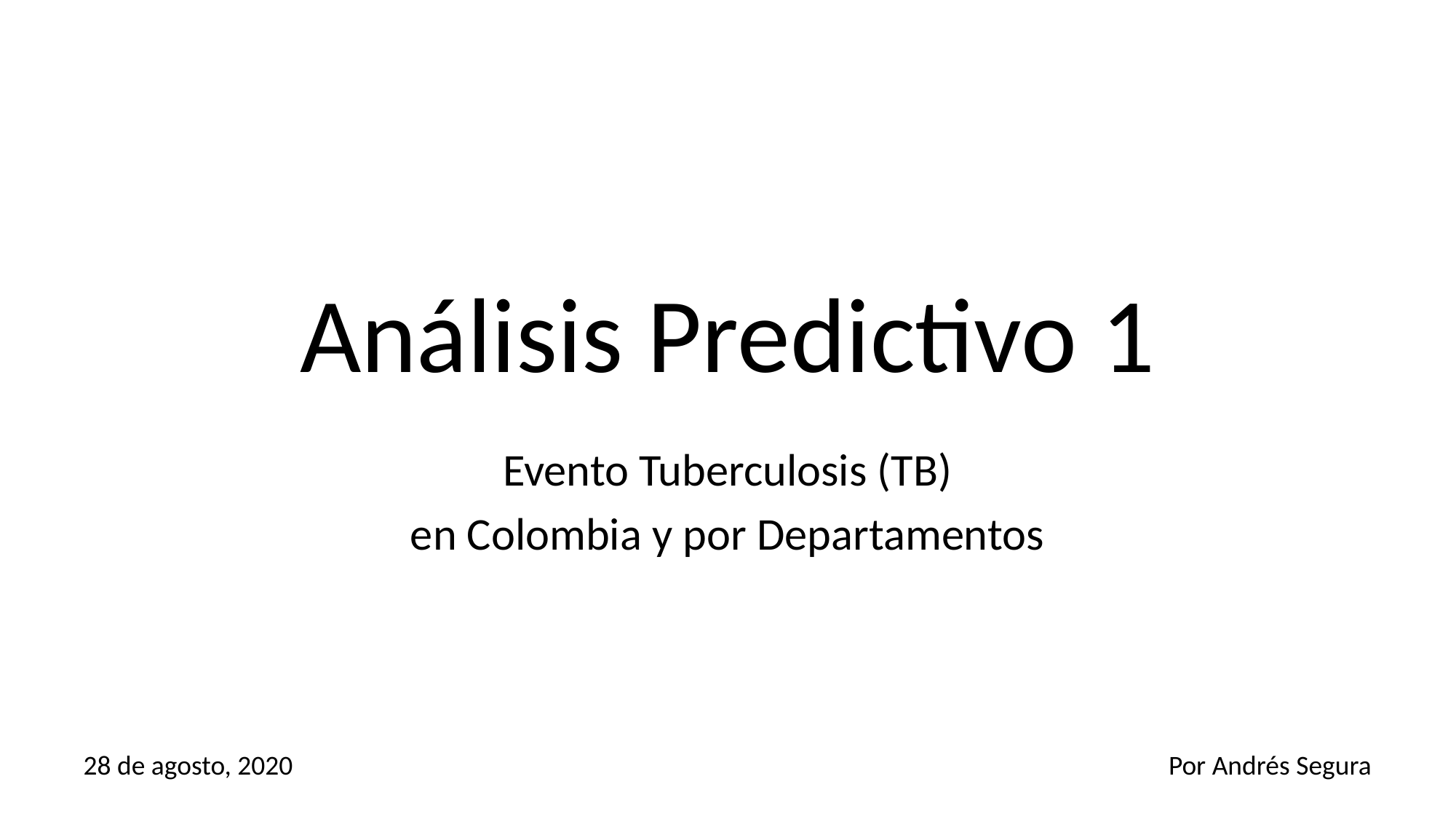

# Análisis Predictivo 1
Evento Tuberculosis (TB)
en Colombia y por Departamentos
28 de agosto, 2020
Por Andrés Segura